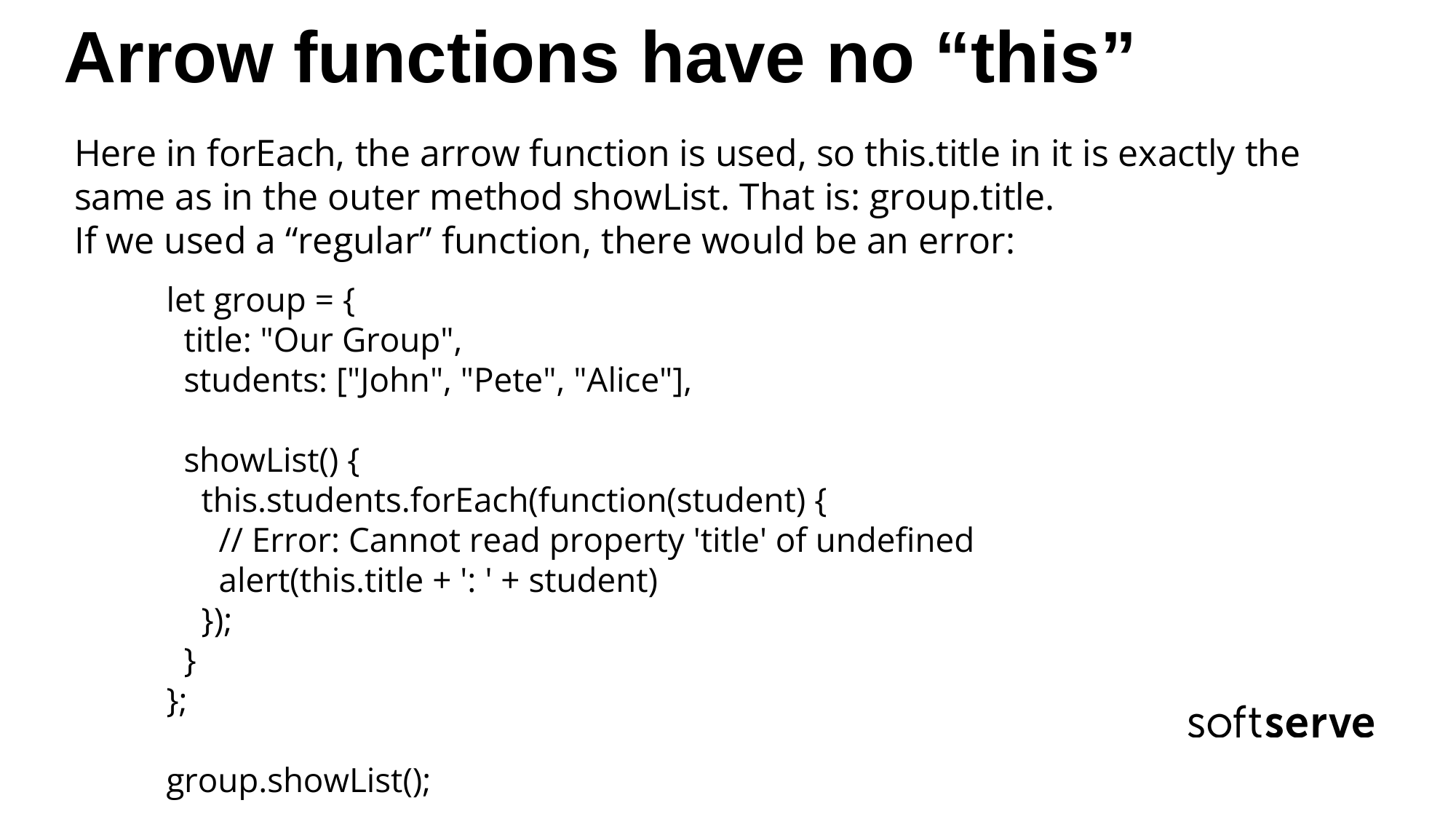

Arrow functions have no “this”

Here in forEach, the arrow function is used, so this.title in it is exactly the same as in the outer method showList. That is: group.title.
If we used a “regular” function, there would be an error:

let group = {
  title: "Our Group",
  students: ["John", "Pete", "Alice"],

  showList() {
    this.students.forEach(function(student) {
      // Error: Cannot read property 'title' of undefined
      alert(this.title + ': ' + student)
    });
  }
};

group.showList();